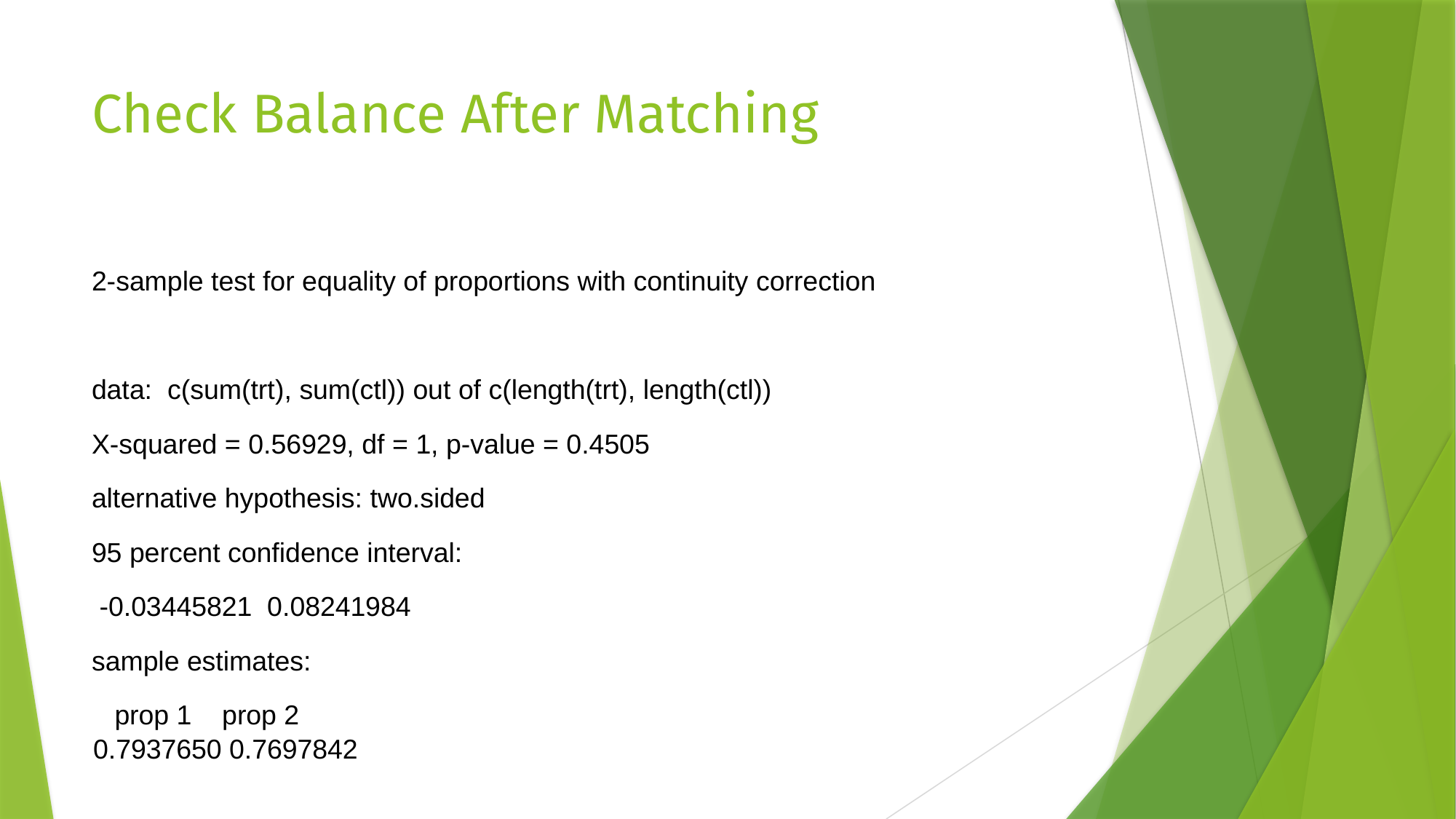

# Check Balance After Matching
2-sample test for equality of proportions with continuity correction

data:  c(sum(trt), sum(ctl)) out of c(length(trt), length(ctl))
X-squared = 0.56929, df = 1, p-value = 0.4505
alternative hypothesis: two.sided
95 percent confidence interval:
 -0.03445821  0.08241984
sample estimates:
   prop 1    prop 2
0.7937650 0.7697842